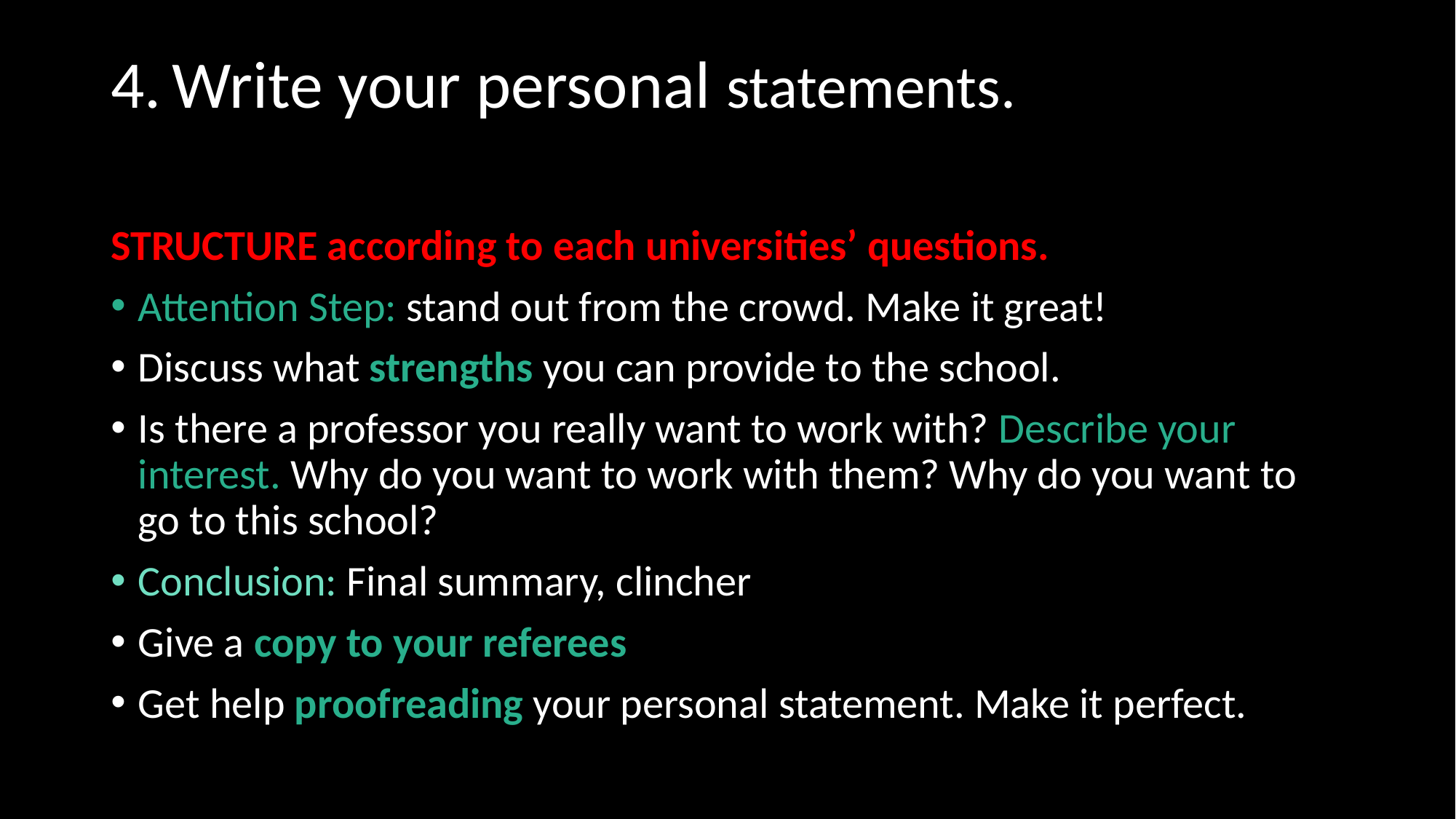

# Write your personal statements.
STRUCTURE according to each universities’ questions.
Attention Step: stand out from the crowd. Make it great!
Discuss what strengths you can provide to the school.
Is there a professor you really want to work with? Describe your interest. Why do you want to work with them? Why do you want to go to this school?
Conclusion: Final summary, clincher
Give a copy to your referees
Get help proofreading your personal statement. Make it perfect.